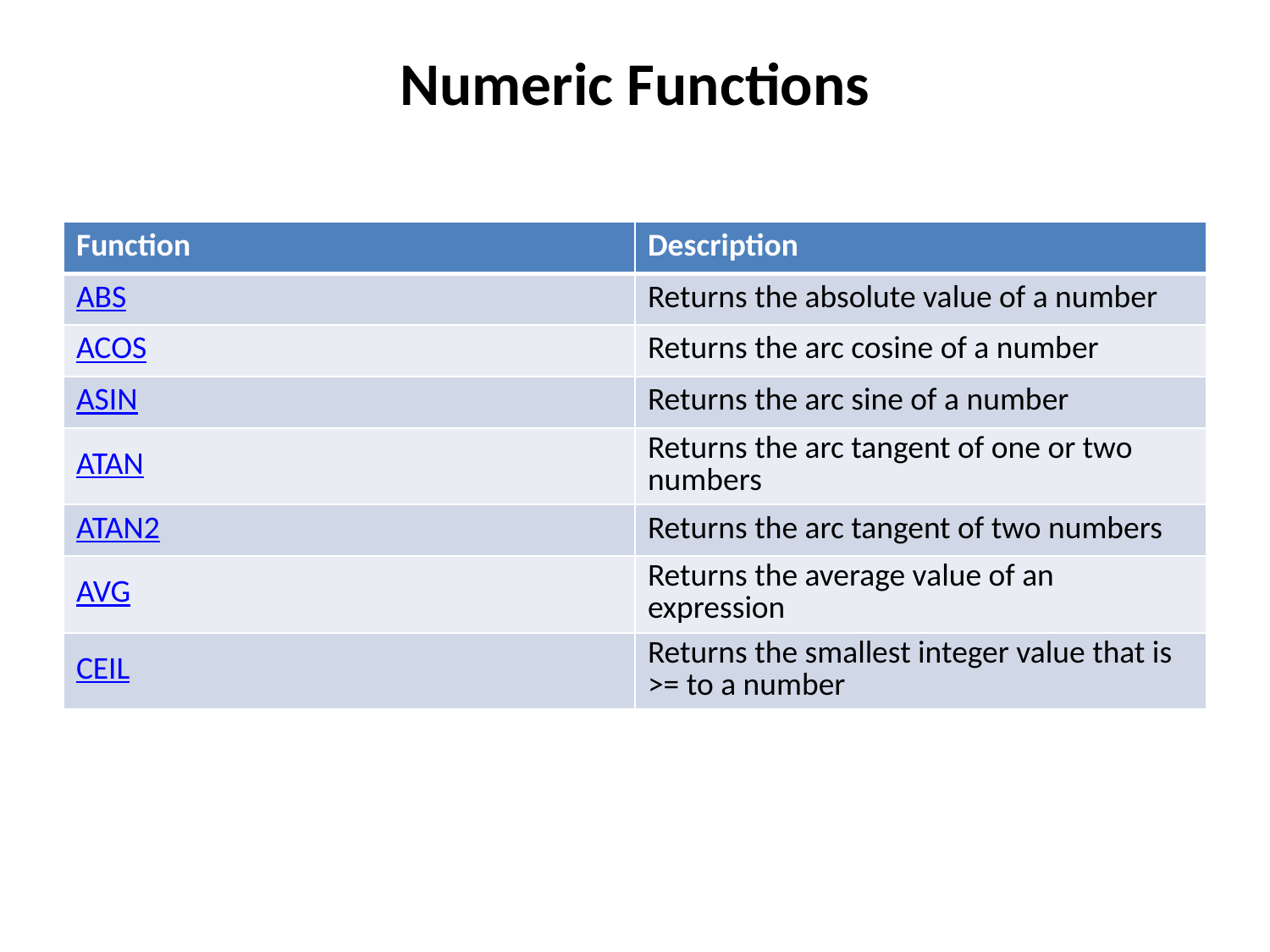

# Numeric Functions
| Function | Description |
| --- | --- |
| ABS | Returns the absolute value of a number |
| ACOS | Returns the arc cosine of a number |
| ASIN | Returns the arc sine of a number |
| ATAN | Returns the arc tangent of one or two numbers |
| ATAN2 | Returns the arc tangent of two numbers |
| AVG | Returns the average value of an expression |
| CEIL | Returns the smallest integer value that is >= to a number |